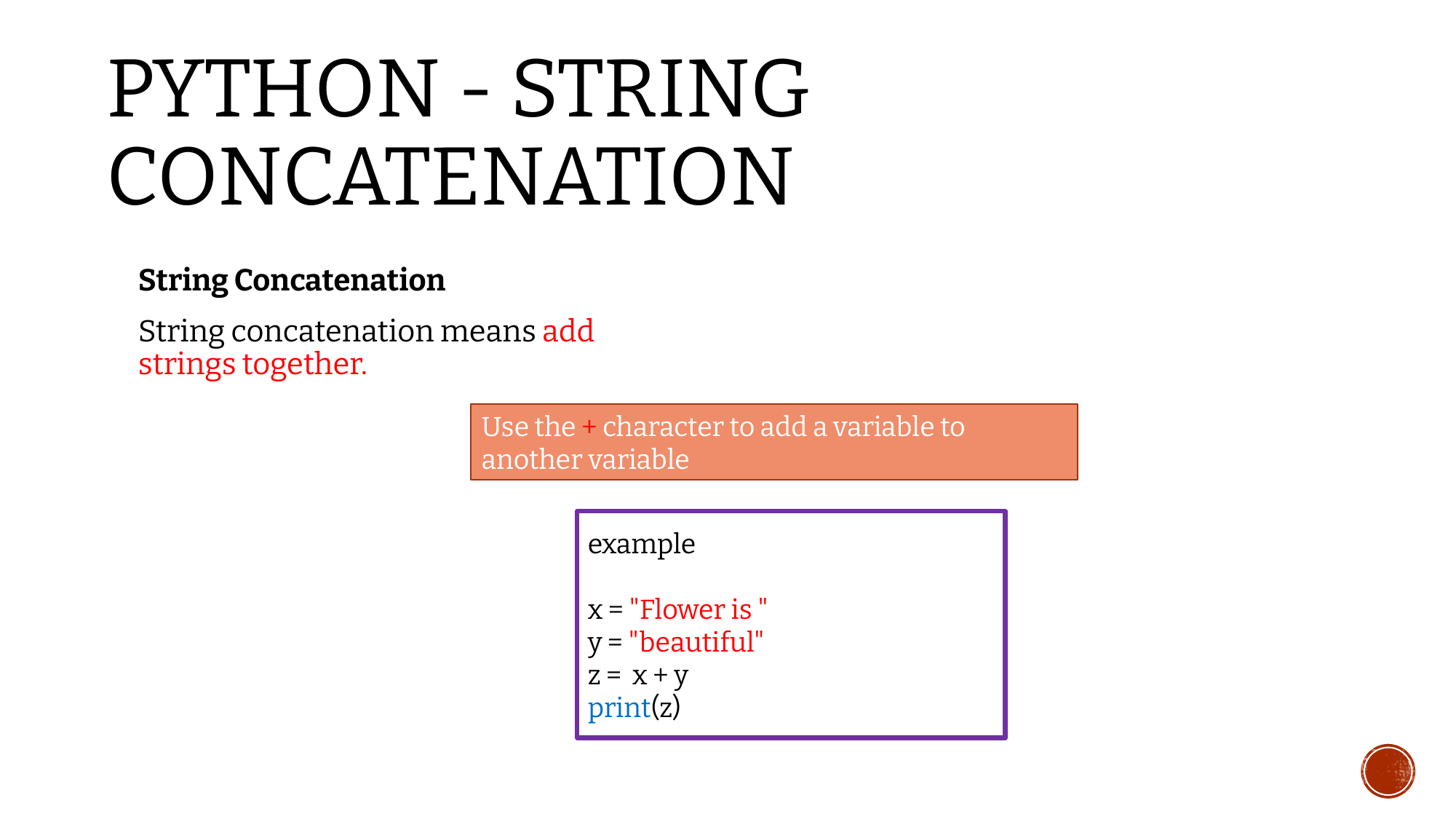

# Python - String Concatenation
String Concatenation
String concatenation means add strings together.

Use the + character to add a variable to another variable
example

x = "Flower is "
y = "beautiful"
z =  x + y
print(z)